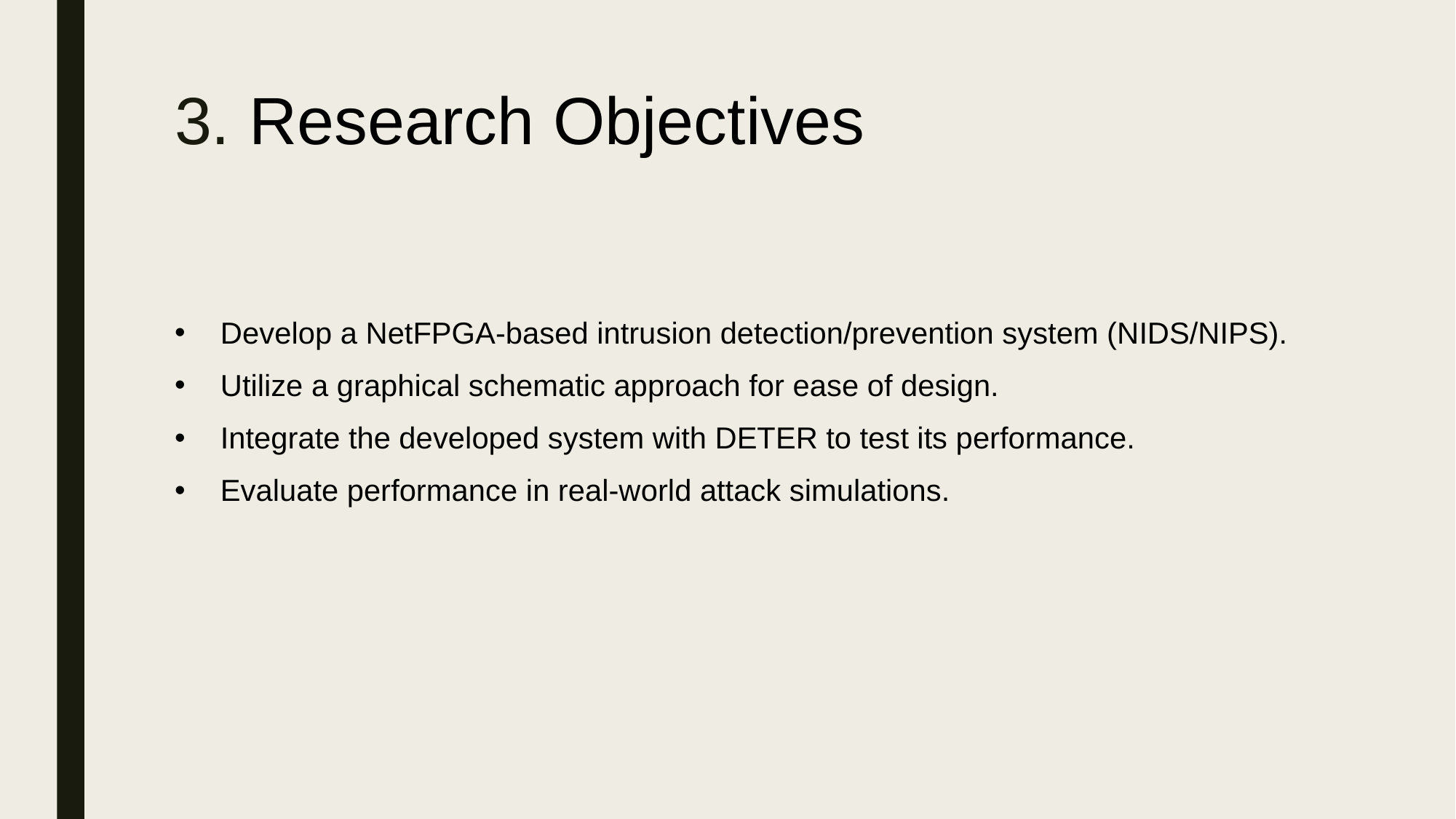

# 3. Research Objectives
Develop a NetFPGA-based intrusion detection/prevention system (NIDS/NIPS).
Utilize a graphical schematic approach for ease of design.
Integrate the developed system with DETER to test its performance.
Evaluate performance in real-world attack simulations.